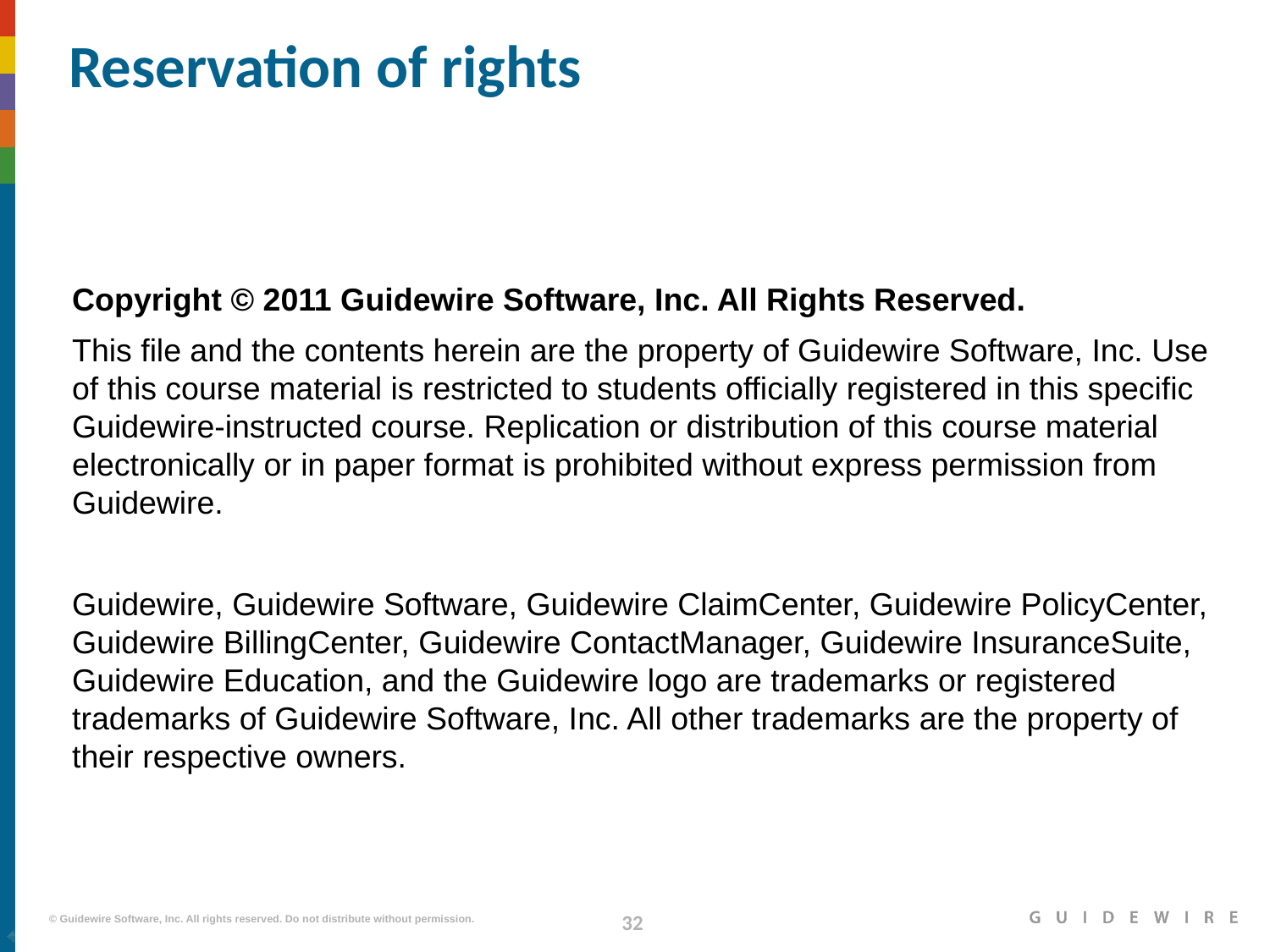

# Reservation of rights

Copyright © 2011 Guidewire Software, Inc. All Rights Reserved.
This file and the contents herein are the property of Guidewire Software, Inc. Use of this course material is restricted to students officially registered in this specific Guidewire-instructed course. Replication or distribution of this course material electronically or in paper format is prohibited without express permission from Guidewire.

Guidewire, Guidewire Software, Guidewire ClaimCenter, Guidewire PolicyCenter, Guidewire BillingCenter, Guidewire ContactManager, Guidewire InsuranceSuite, Guidewire Education, and the Guidewire logo are trademarks or registered trademarks of Guidewire Software, Inc. All other trademarks are the property of their respective owners.